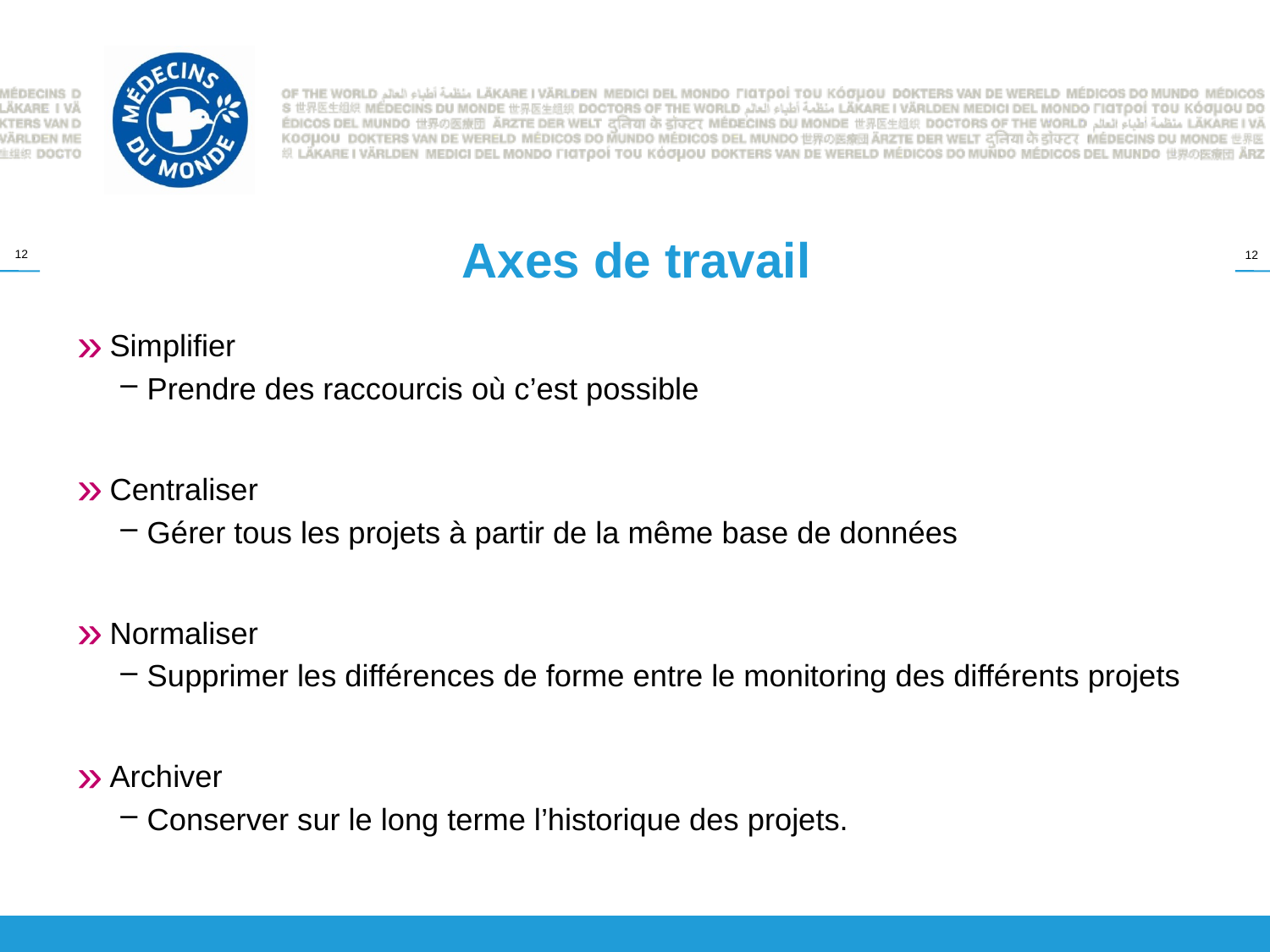

# Axes de travail
Simplifier
Prendre des raccourcis où c’est possible

Centraliser
Gérer tous les projets à partir de la même base de données

Normaliser
Supprimer les différences de forme entre le monitoring des différents projets

Archiver
Conserver sur le long terme l’historique des projets.